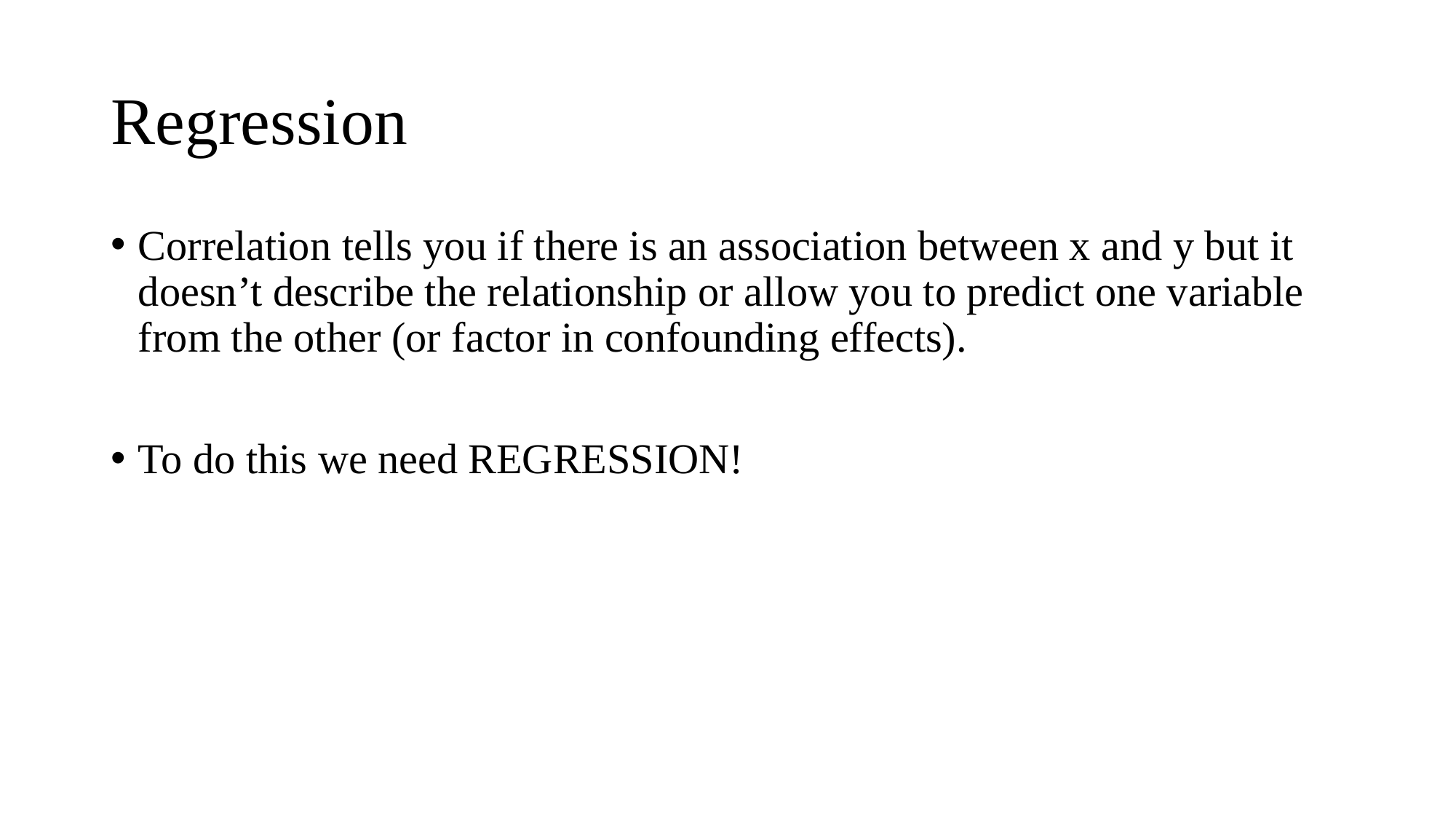

# Regression
Correlation tells you if there is an association between x and y but it doesn’t describe the relationship or allow you to predict one variable from the other (or factor in confounding effects).

To do this we need REGRESSION!